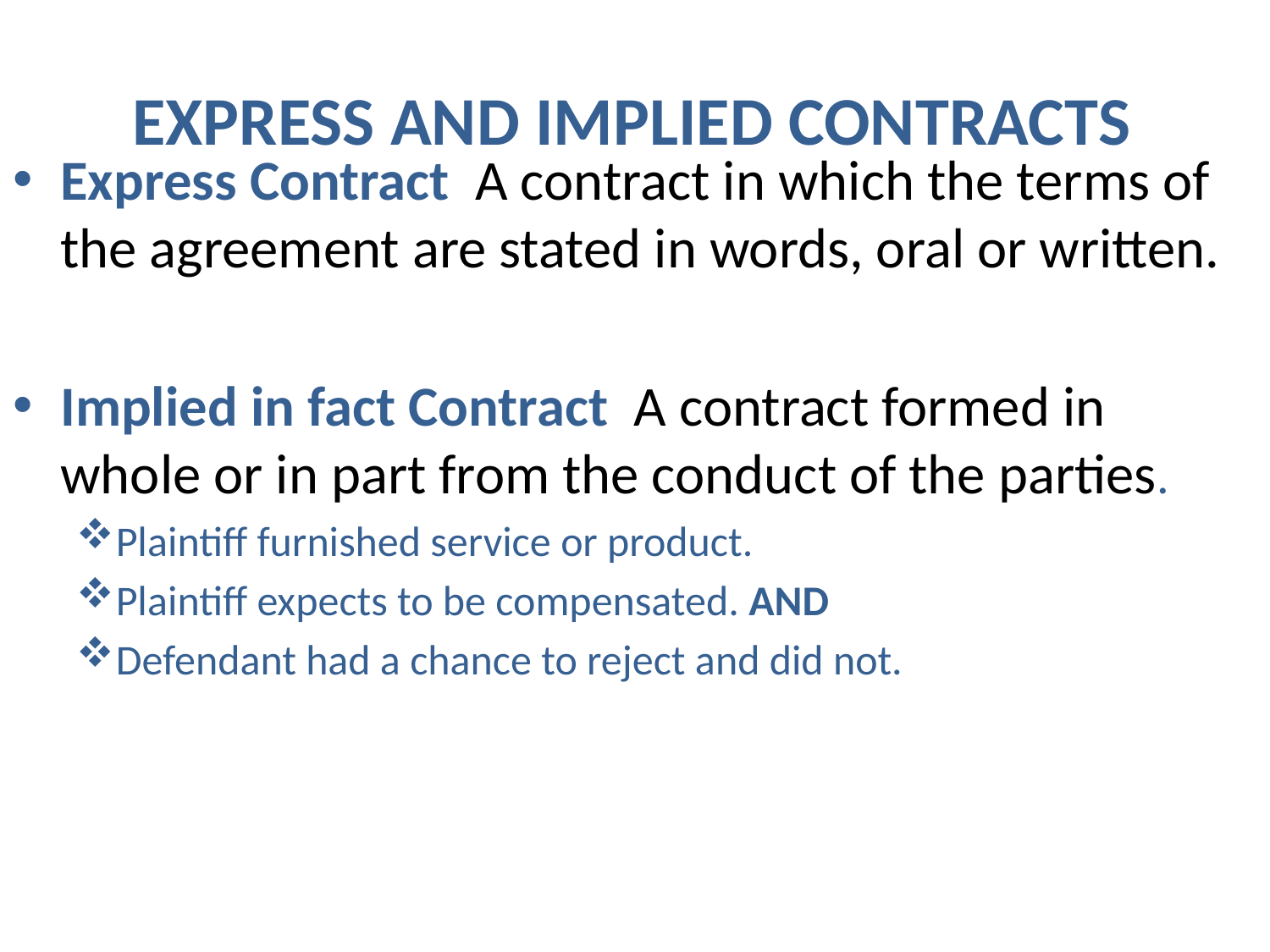

# EXPRESS AND IMPLIED CONTRACTS
Express Contract  A contract in which the terms of the agreement are stated in words, oral or written.

Implied in fact Contract  A contract formed in whole or in part from the conduct of the parties.
Plaintiff furnished service or product.
Plaintiff expects to be compensated. AND
Defendant had a chance to reject and did not.